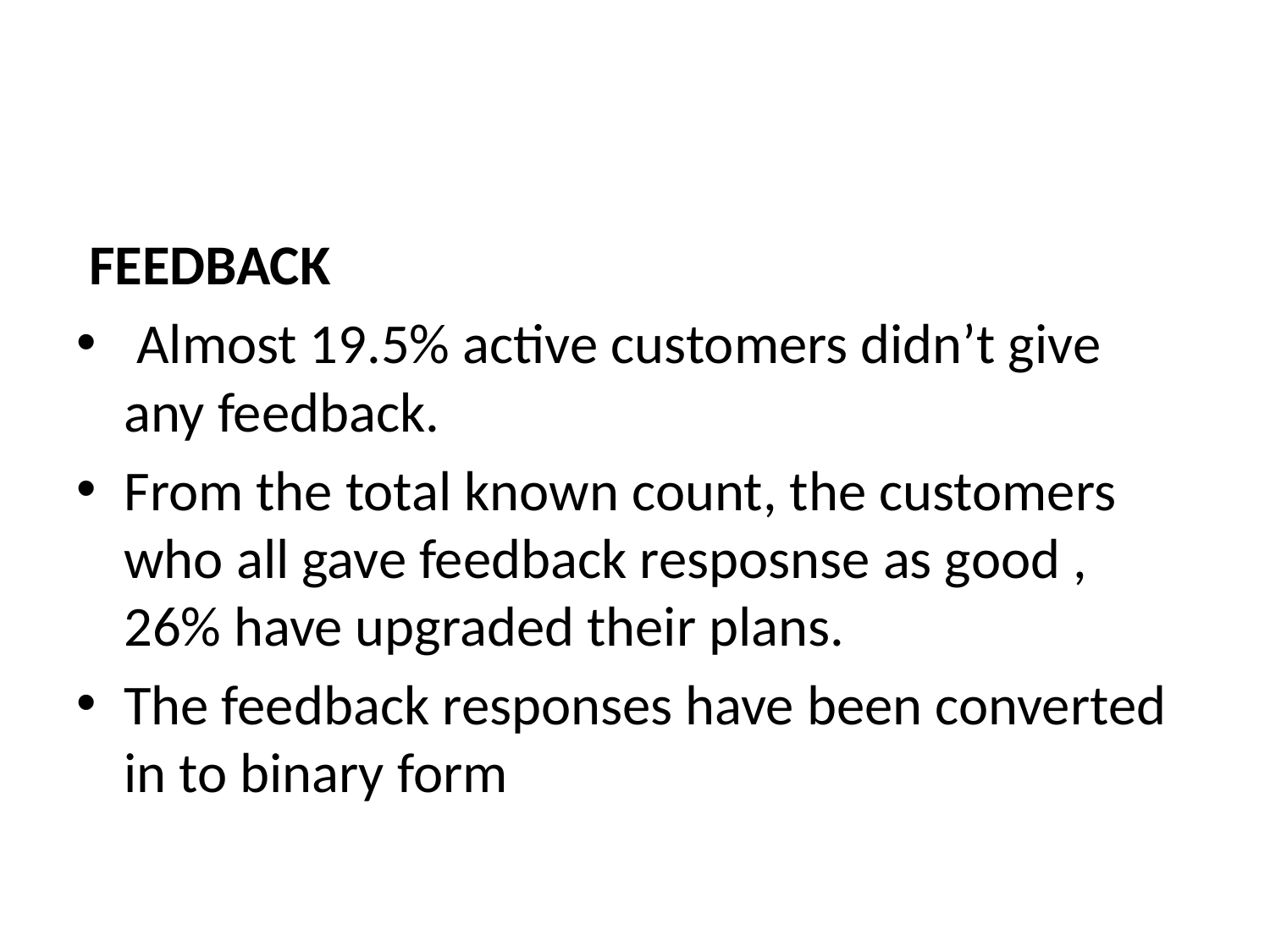

FEEDBACK
 Almost 19.5% active customers didn’t give any feedback.
From the total known count, the customers who all gave feedback resposnse as good , 26% have upgraded their plans.
The feedback responses have been converted in to binary form